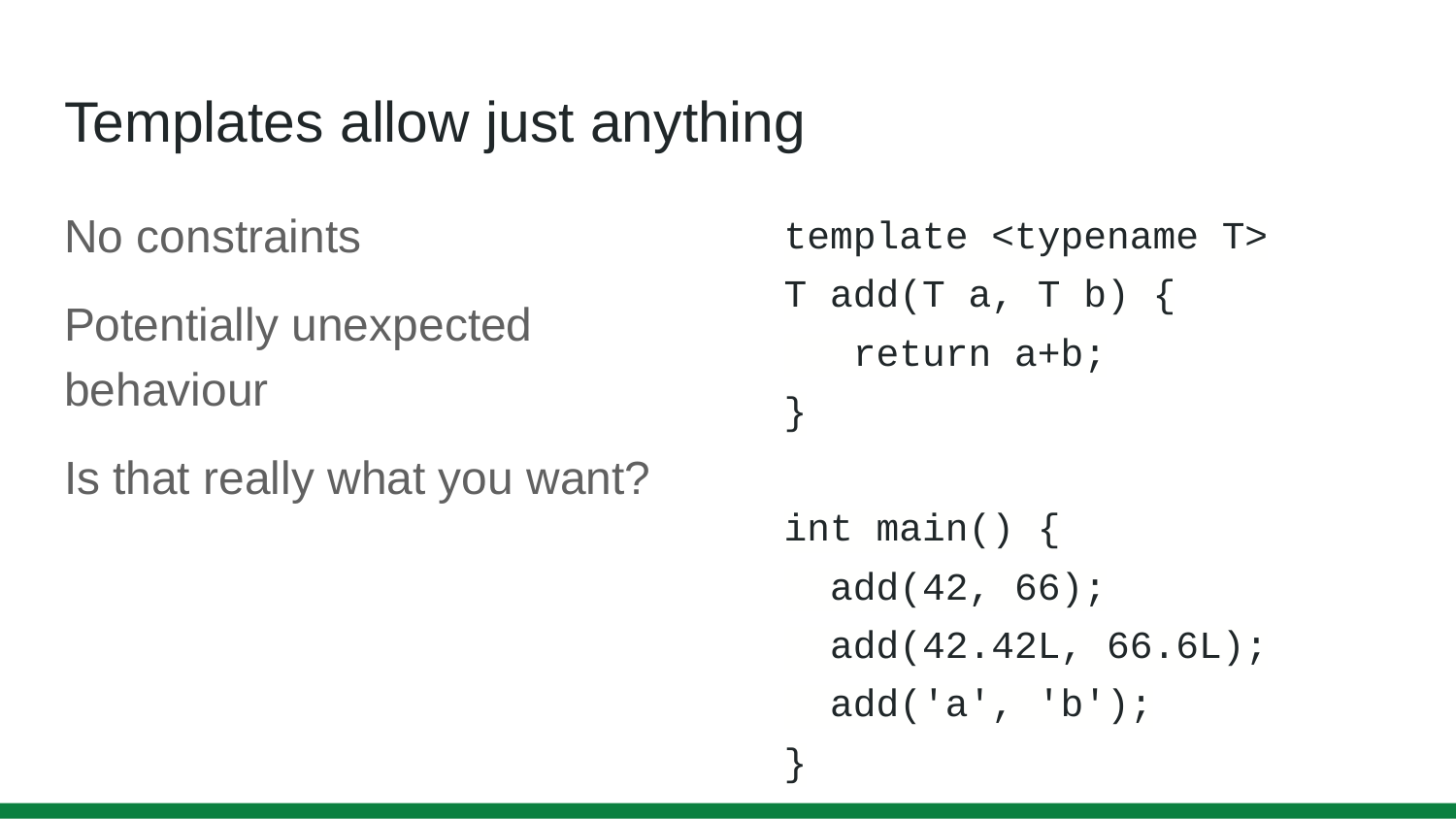

# Templates allow just anything
No constraints
Potentially unexpected behaviour
Is that really what you want?
template <typename T>
T add(T a, T b) {
   return a+b;
}

int main() {
  add(42, 66);
  add(42.42L, 66.6L);
  add('a', 'b');
}